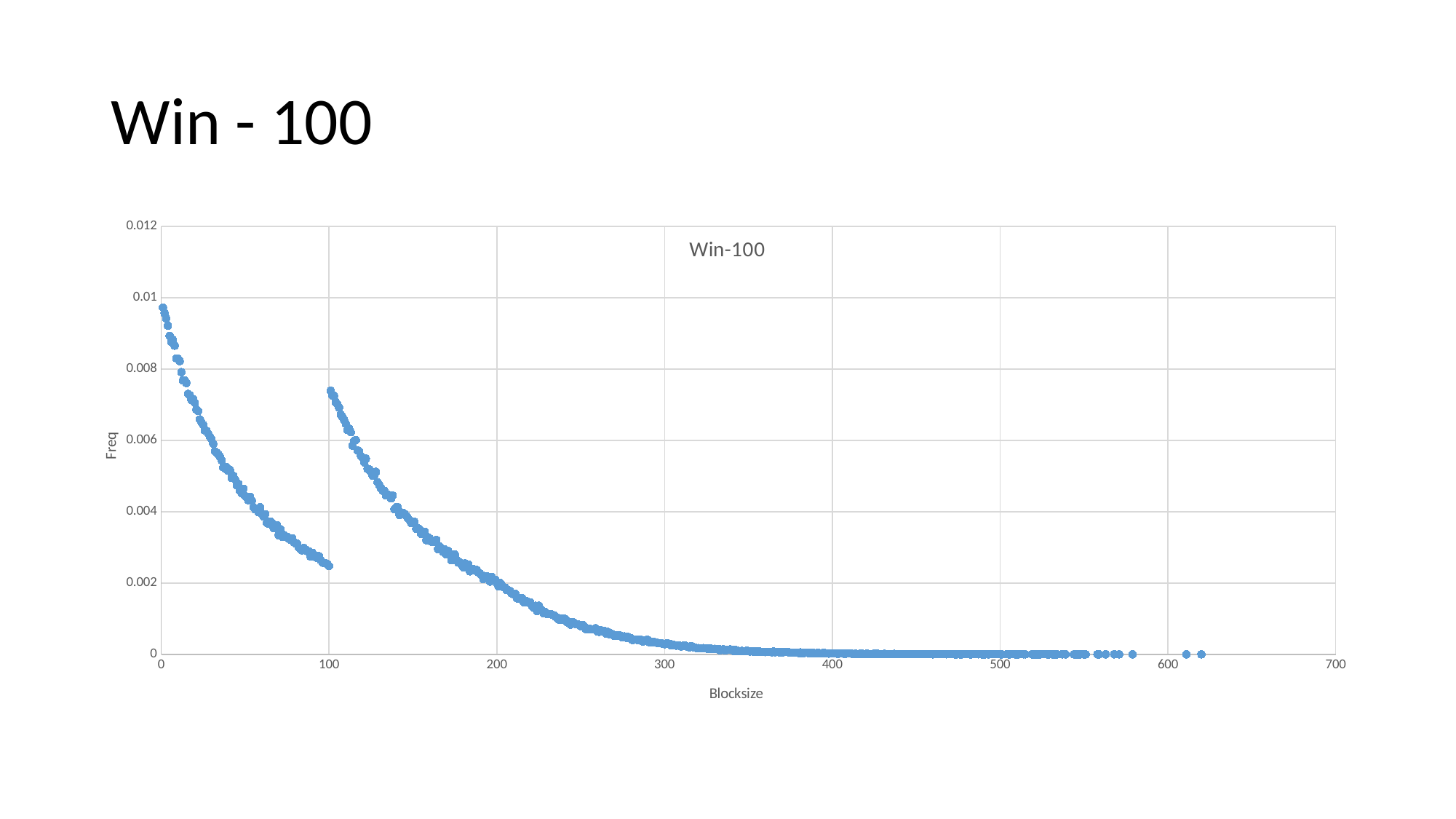

# Win - 100

### Chart:

| Category |  |
|---|---|